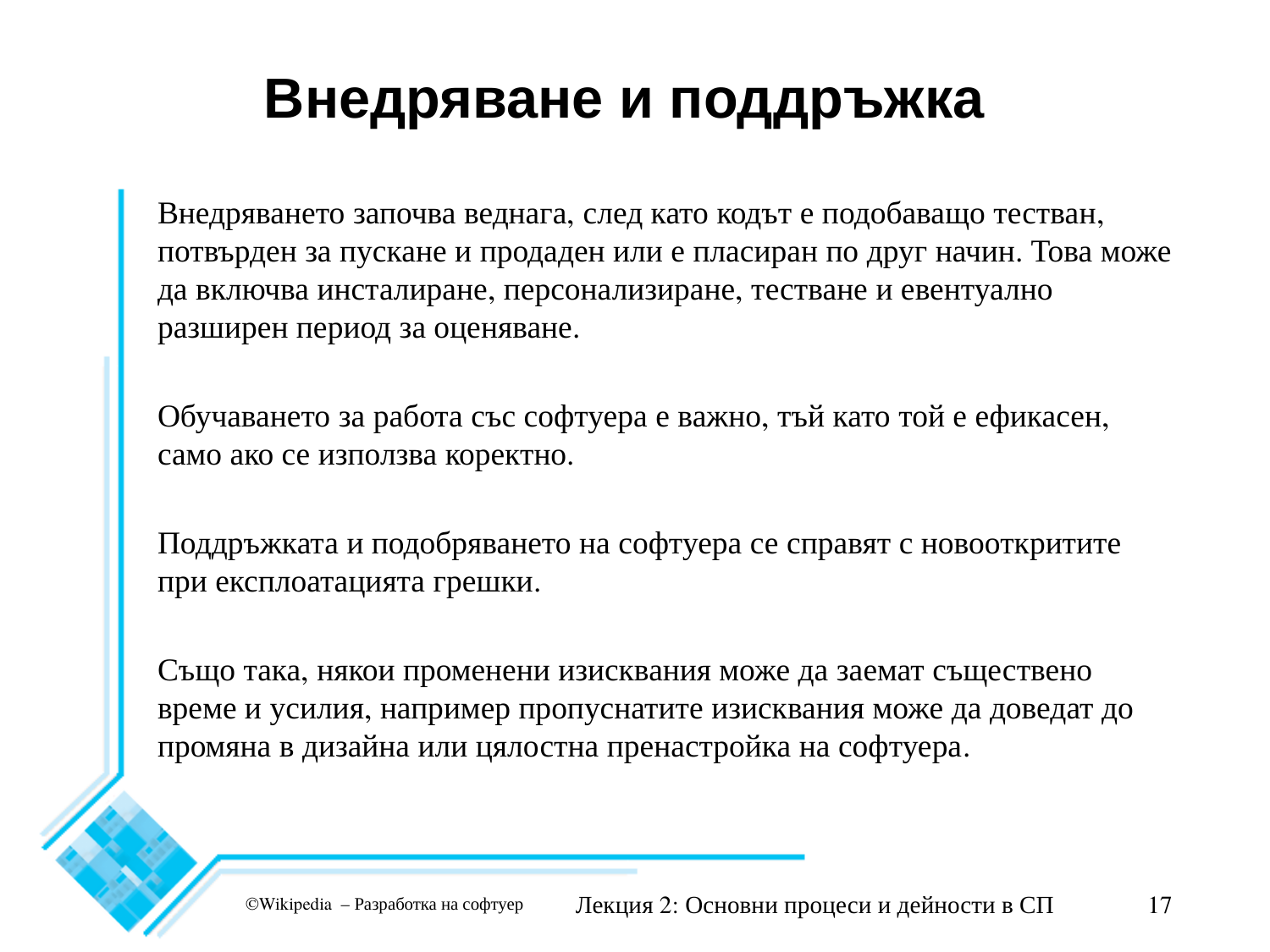

# Внедряване и поддръжка
Внедряването започва веднага, след като кодът е подобаващо тестван, потвърден за пускане и продаден или е пласиран по друг начин. Това може да включва инсталиране, персонализиране, тестване и евентуално разширен период за оценяване.

Обучаването за работа със софтуера е важно, тъй като той е ефикасен, само ако се използва коректно.

Поддръжката и подобряването на софтуера се справят с новооткритите при експлоатацията грешки.

Също така, някои променени изисквания може да заемат съществено време и усилия, например пропуснатите изисквания може да доведат до промяна в дизайна или цялостна пренастройка на софтуера.

Лекция 2: Основни процеси и дейности в СП
17
©Wikipedia  – Разработка на софтуер